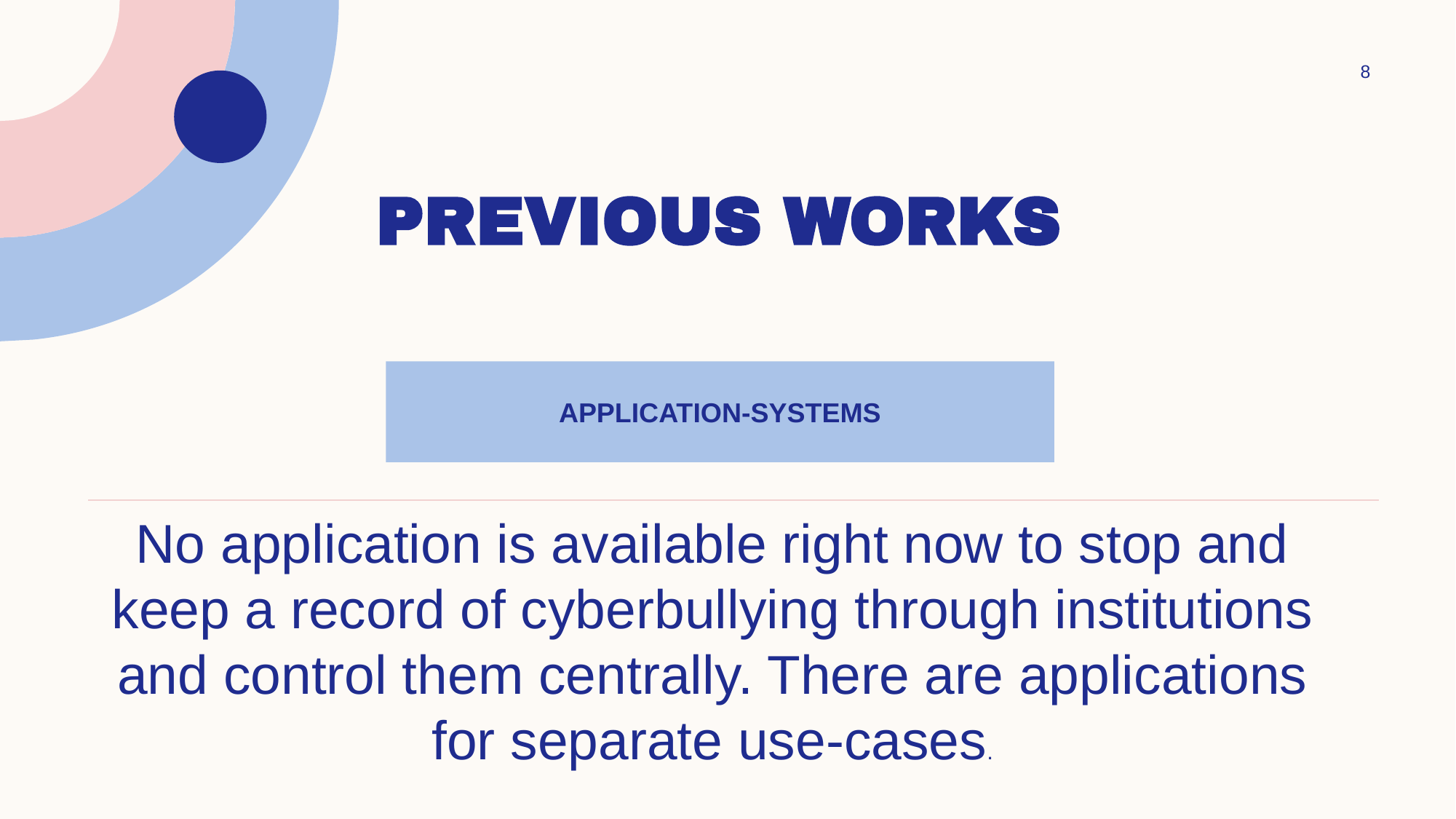

8
# Previous works
Application-Systems
No application is available right now to stop and keep a record of cyberbullying through institutions and control them centrally. There are applications for separate use-cases.